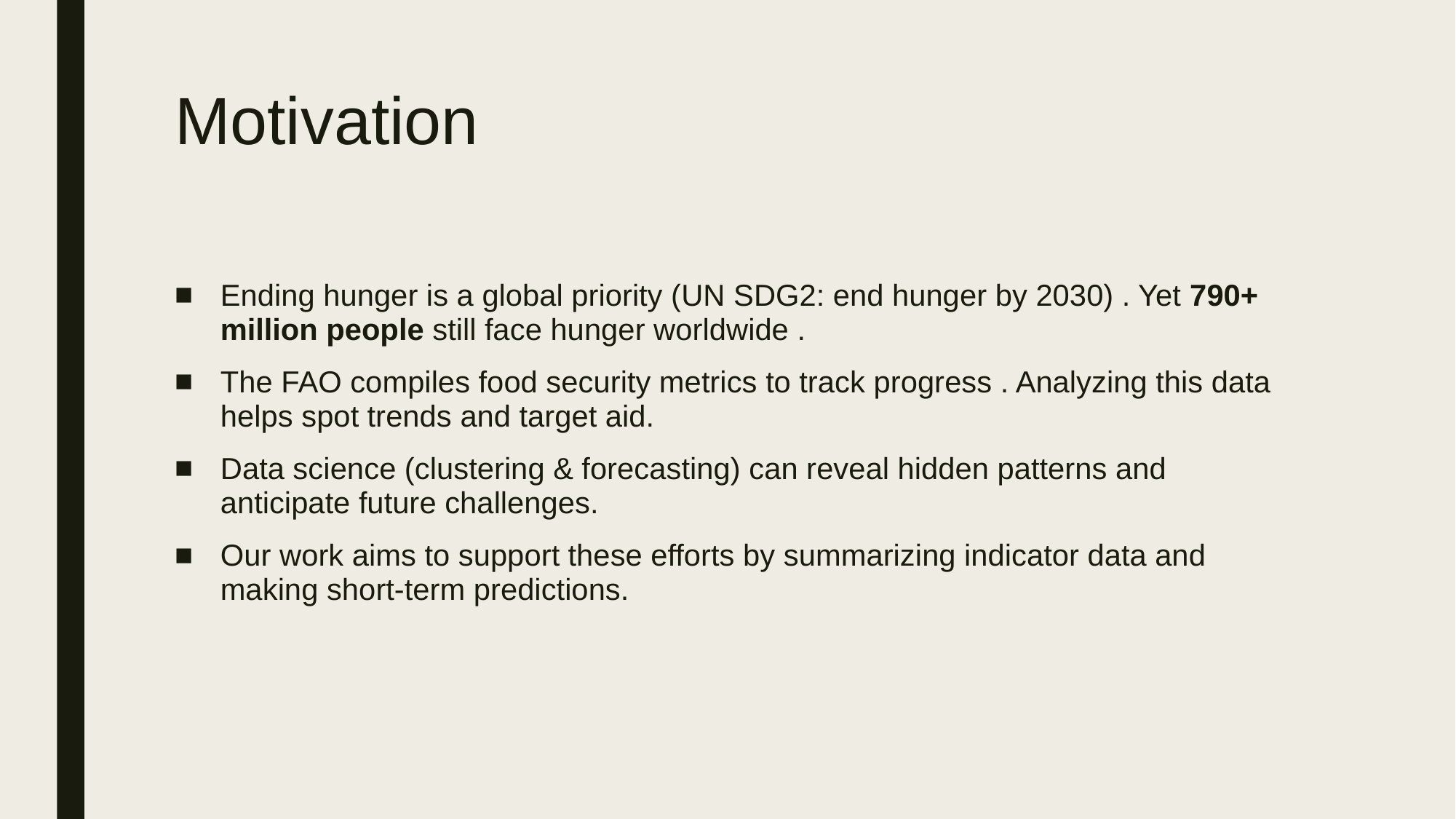

# Motivation
Ending hunger is a global priority (UN SDG2: end hunger by 2030) . Yet 790+ million people still face hunger worldwide .
The FAO compiles food security metrics to track progress . Analyzing this data helps spot trends and target aid.
Data science (clustering & forecasting) can reveal hidden patterns and anticipate future challenges.
Our work aims to support these efforts by summarizing indicator data and making short-term predictions.